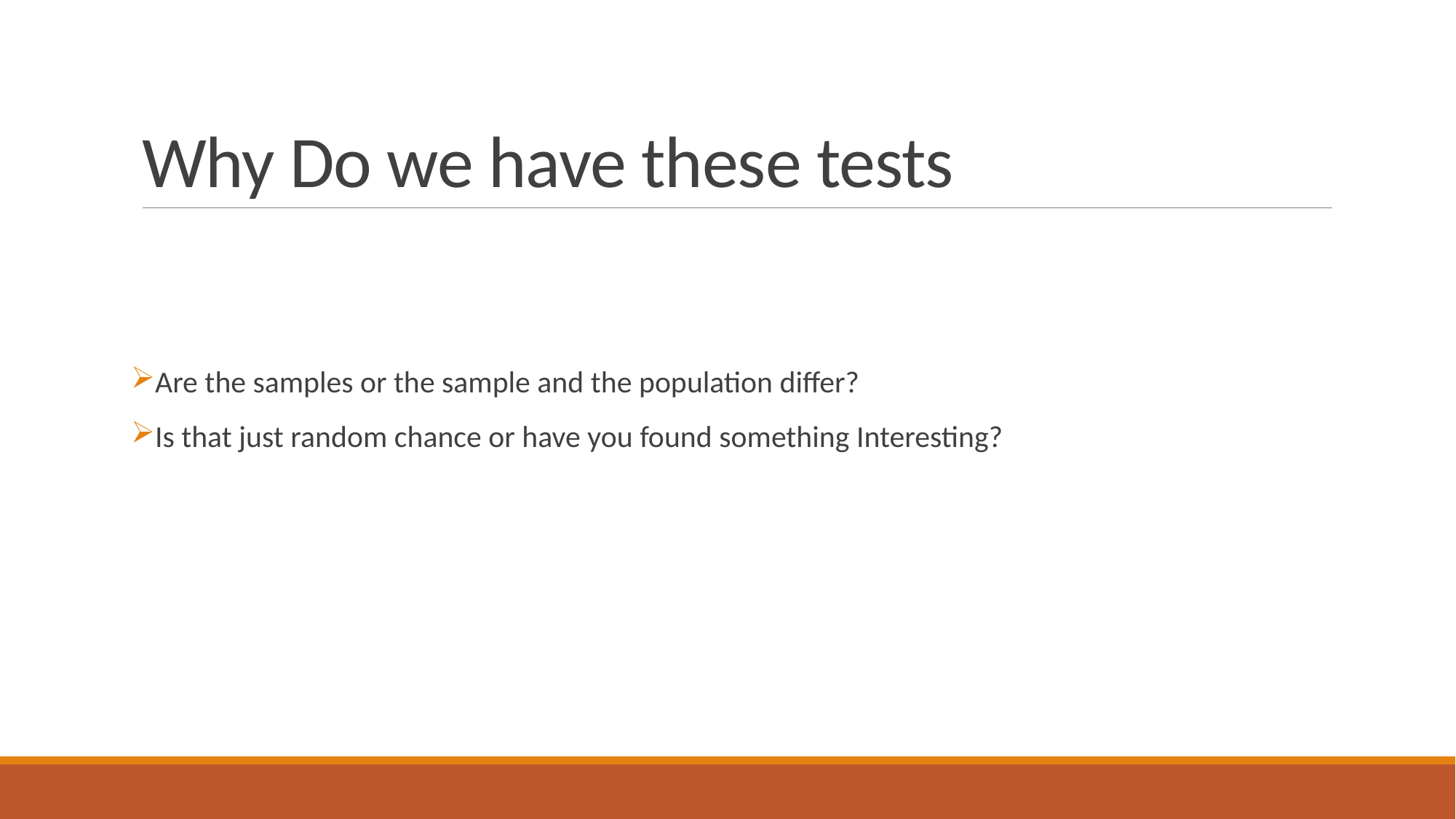

# Why Do we have these tests
Are the samples or the sample and the population differ?
Is that just random chance or have you found something Interesting?